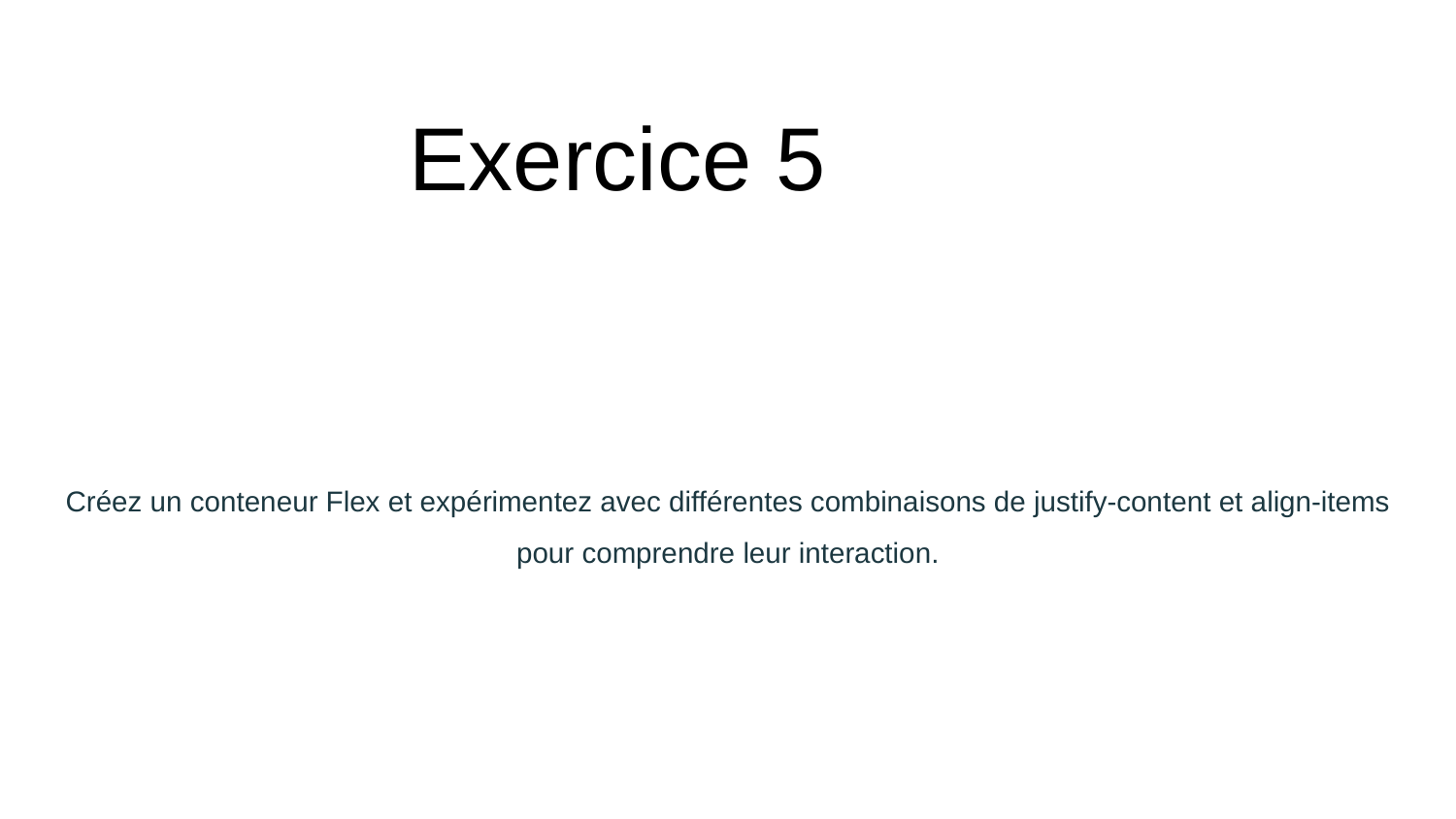

# Exercice 5
Créez un conteneur Flex et expérimentez avec différentes combinaisons de justify-content et align-items pour comprendre leur interaction.